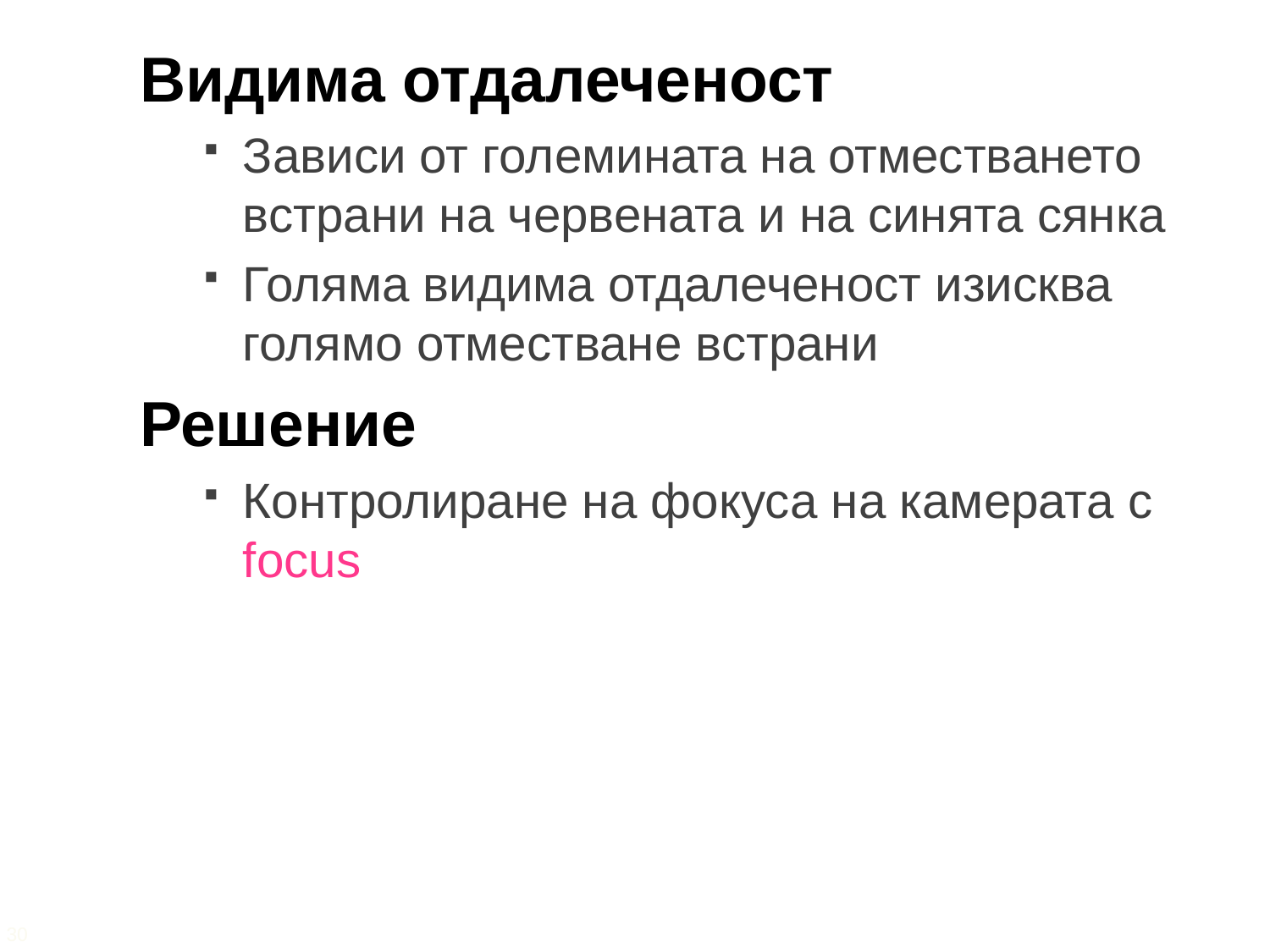

Видима отдалеченост
Зависи от големината на отместването встрани на червената и на синята сянка
Голяма видима отдалеченост изисква голямо отместване встрани
Решение
Контролиране на фокуса на камерата с focus